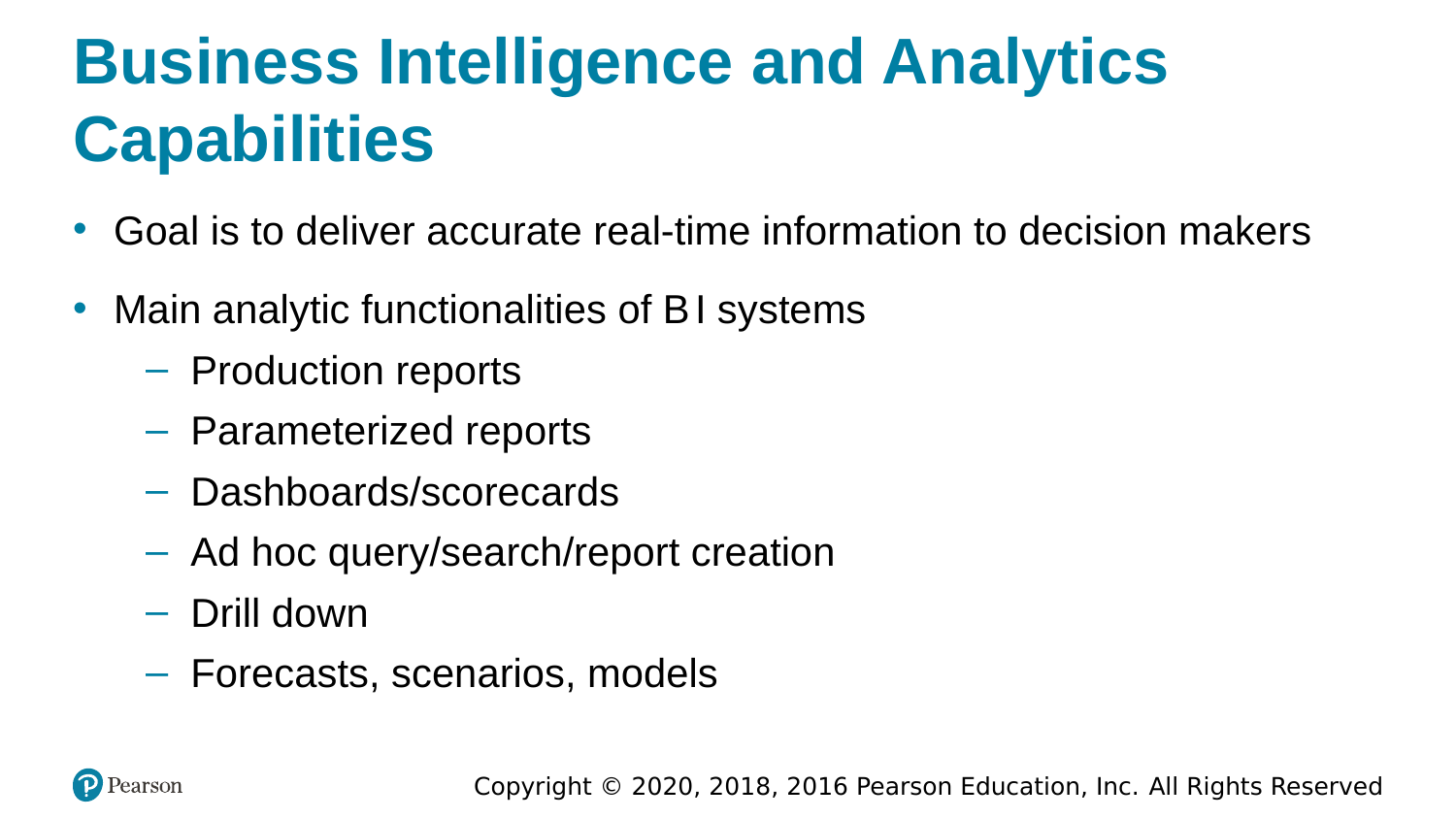

# Business Intelligence and Analytics Capabilities
Goal is to deliver accurate real-time information to decision makers
Main analytic functionalities of B I systems
Production reports
Parameterized reports
Dashboards/scorecards
Ad hoc query/search/report creation
Drill down
Forecasts, scenarios, models